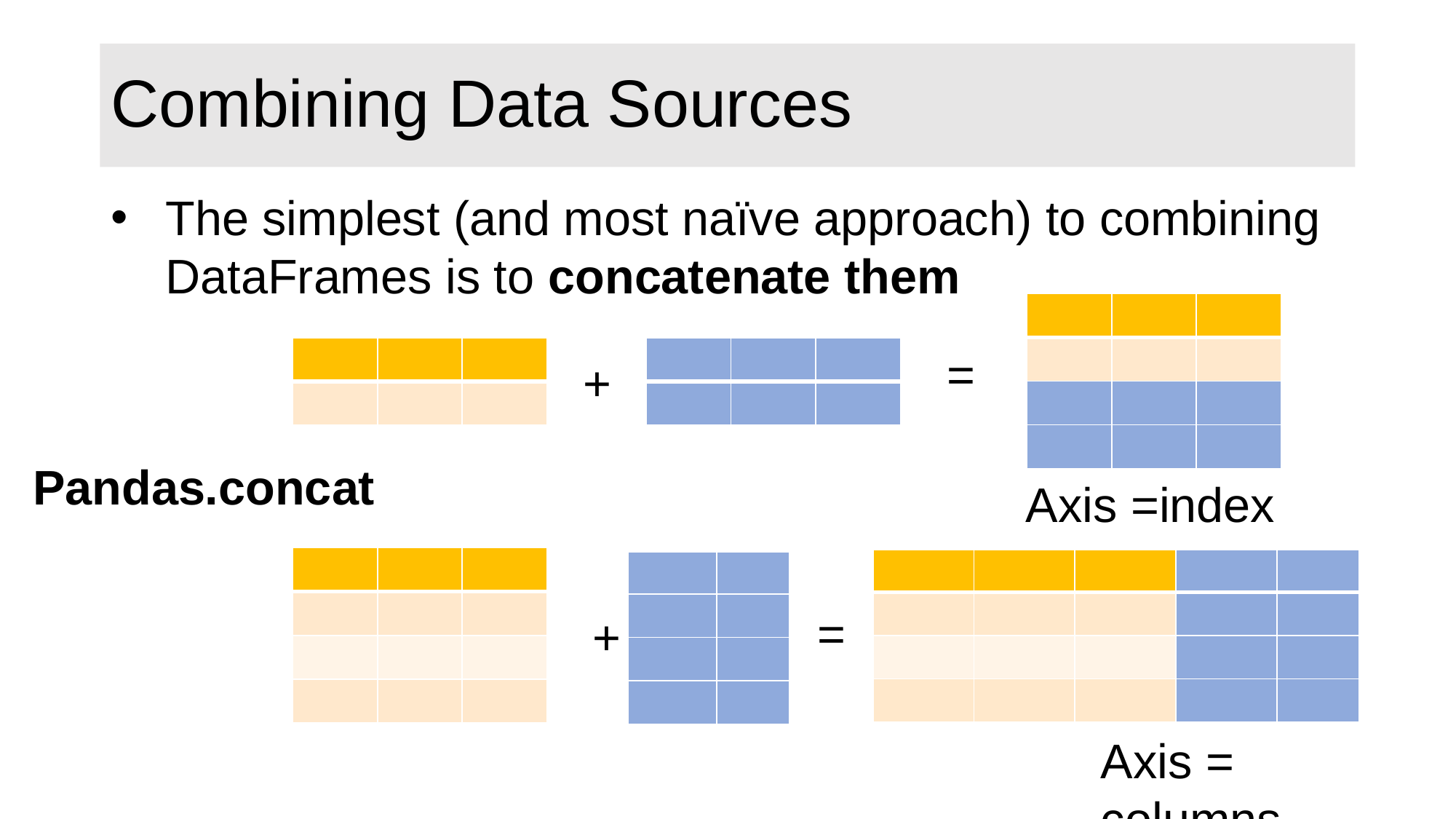

# Combining Data Sources
The simplest (and most naïve approach) to combining DataFrames is to concatenate them
|  |  |  |
| --- | --- | --- |
|  |  |  |
|  |  |  |
|  |  |  |
|  |  |  |
| --- | --- | --- |
|  |  |  |
|  |  |  |
| --- | --- | --- |
|  |  |  |
=
+
Pandas.concat
Axis =index
|  |  |  |
| --- | --- | --- |
|  |  |  |
|  |  |  |
|  |  |  |
|  |  |  |  |  |
| --- | --- | --- | --- | --- |
|  |  |  |  |  |
|  |  |  |  |  |
|  |  |  |  |  |
|  |  |
| --- | --- |
|  |  |
|  |  |
|  |  |

=
+
Axis = columns